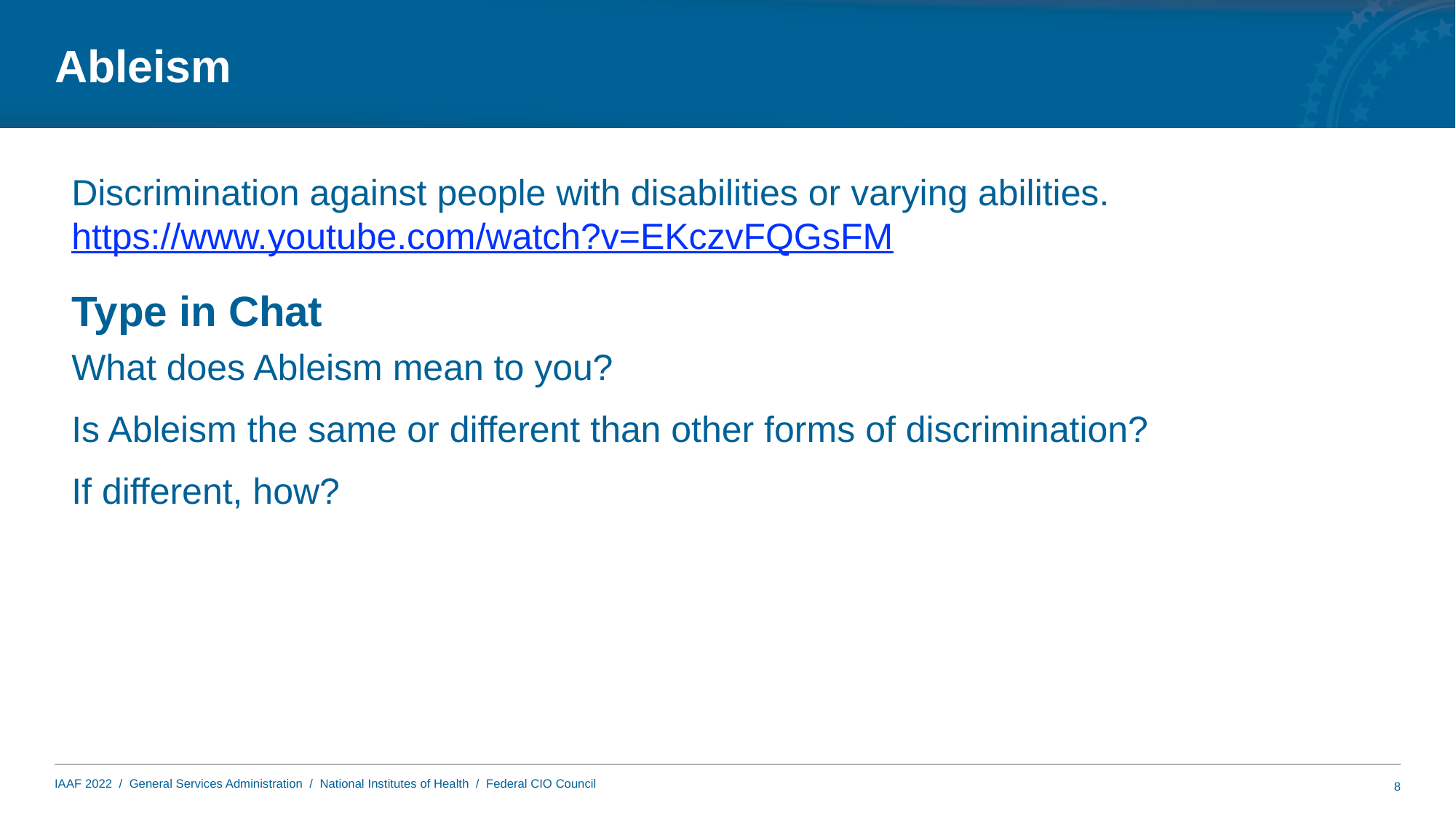

# Ableism
Discrimination against people with disabilities or varying abilities.
https://www.youtube.com/watch?v=EKczvFQGsFM
Type in Chat
What does Ableism mean to you?
Is Ableism the same or different than other forms of discrimination?
If different, how?
8